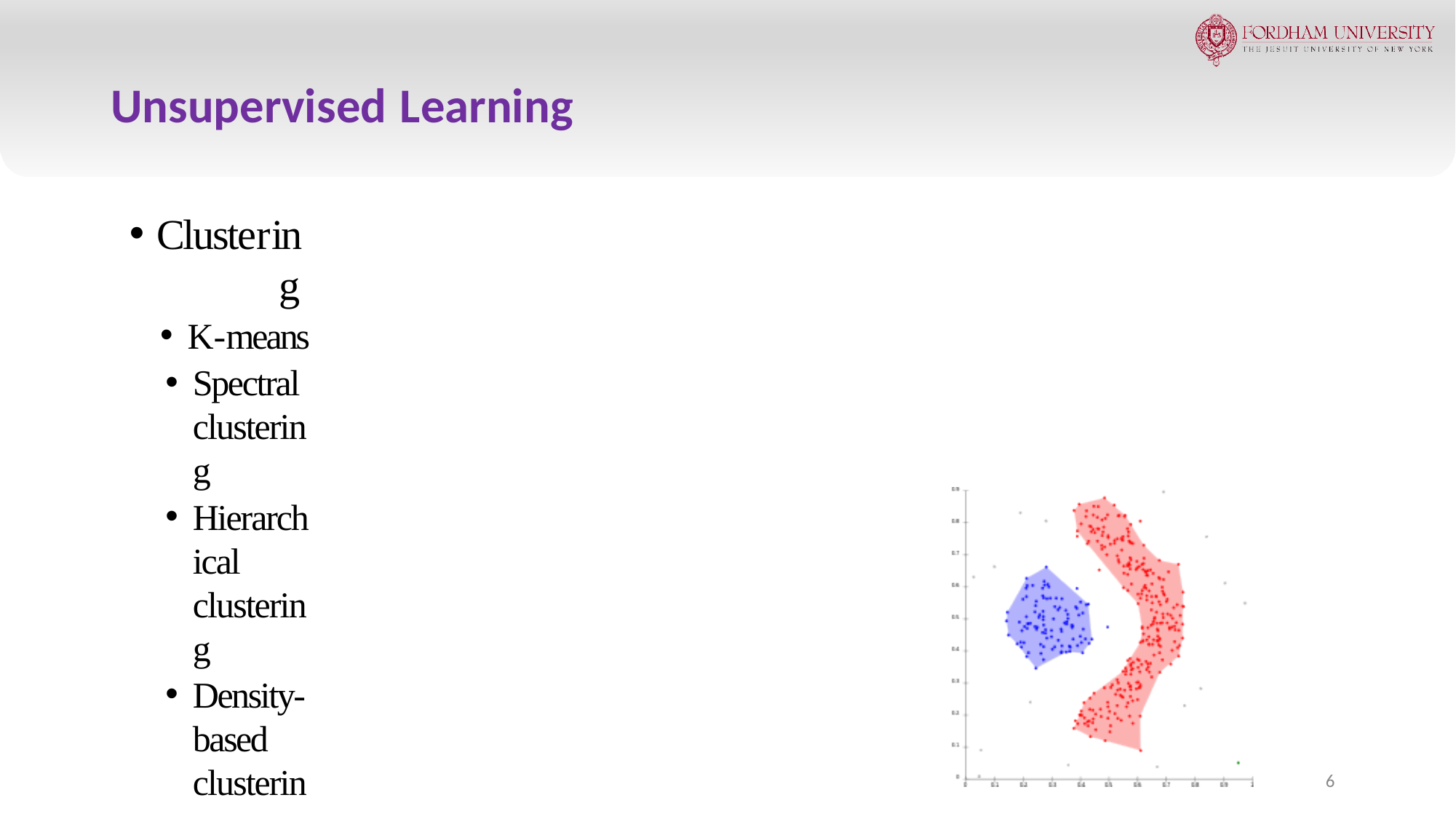

# Unsupervised Learning
Clustering
K-means
Spectral clustering
Hierarchical clustering
Density-based clustering (DBSCAN)
Distance metric
Euclidean
Manhanttan
Cosine
…

6